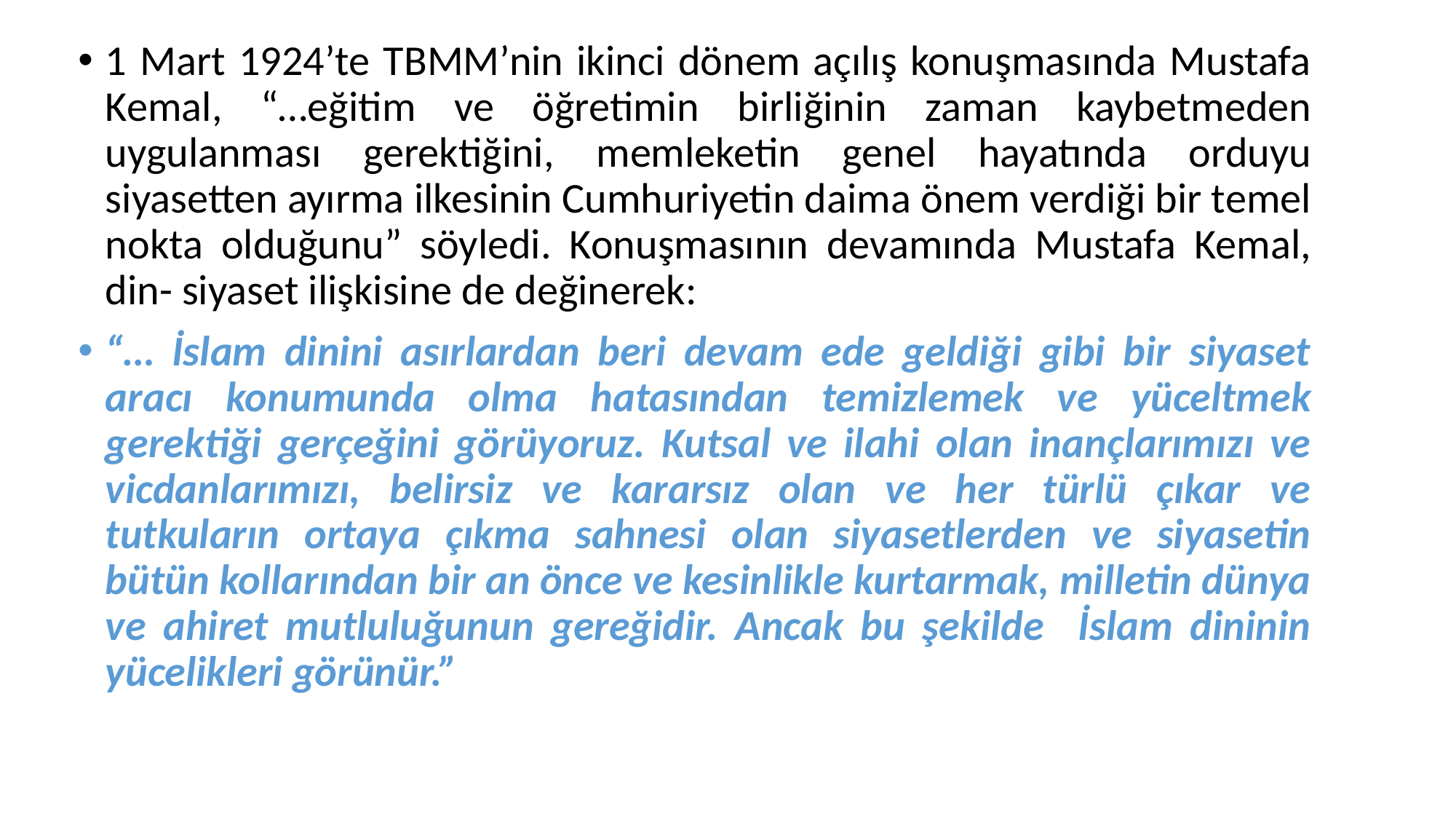

1 Mart 1924’te TBMM’nin ikinci dönem açılış konuşmasında Mustafa Kemal, “…eğitim ve öğretimin birliğinin zaman kaybetmeden uygulanması gerektiğini, memleketin genel hayatında orduyu siyasetten ayırma ilkesinin Cumhuriyetin daima önem verdiği bir temel nokta olduğunu” söyledi. Konuşmasının devamında Mustafa Kemal, din- siyaset ilişkisine de değinerek:
“… İslam dinini asırlardan beri devam ede geldiği gibi bir siyaset aracı konumunda olma hatasından temizlemek ve yüceltmek gerektiği gerçeğini görüyoruz. Kutsal ve ilahi olan inançlarımızı ve vicdanlarımızı, belirsiz ve kararsız olan ve her türlü çıkar ve tutkuların ortaya çıkma sahnesi olan siyasetlerden ve siyasetin bütün kollarından bir an önce ve kesinlikle kurtarmak, milletin dünya ve ahiret mutluluğunun gereğidir. Ancak bu şekilde  İslam dininin yücelikleri görünür.”